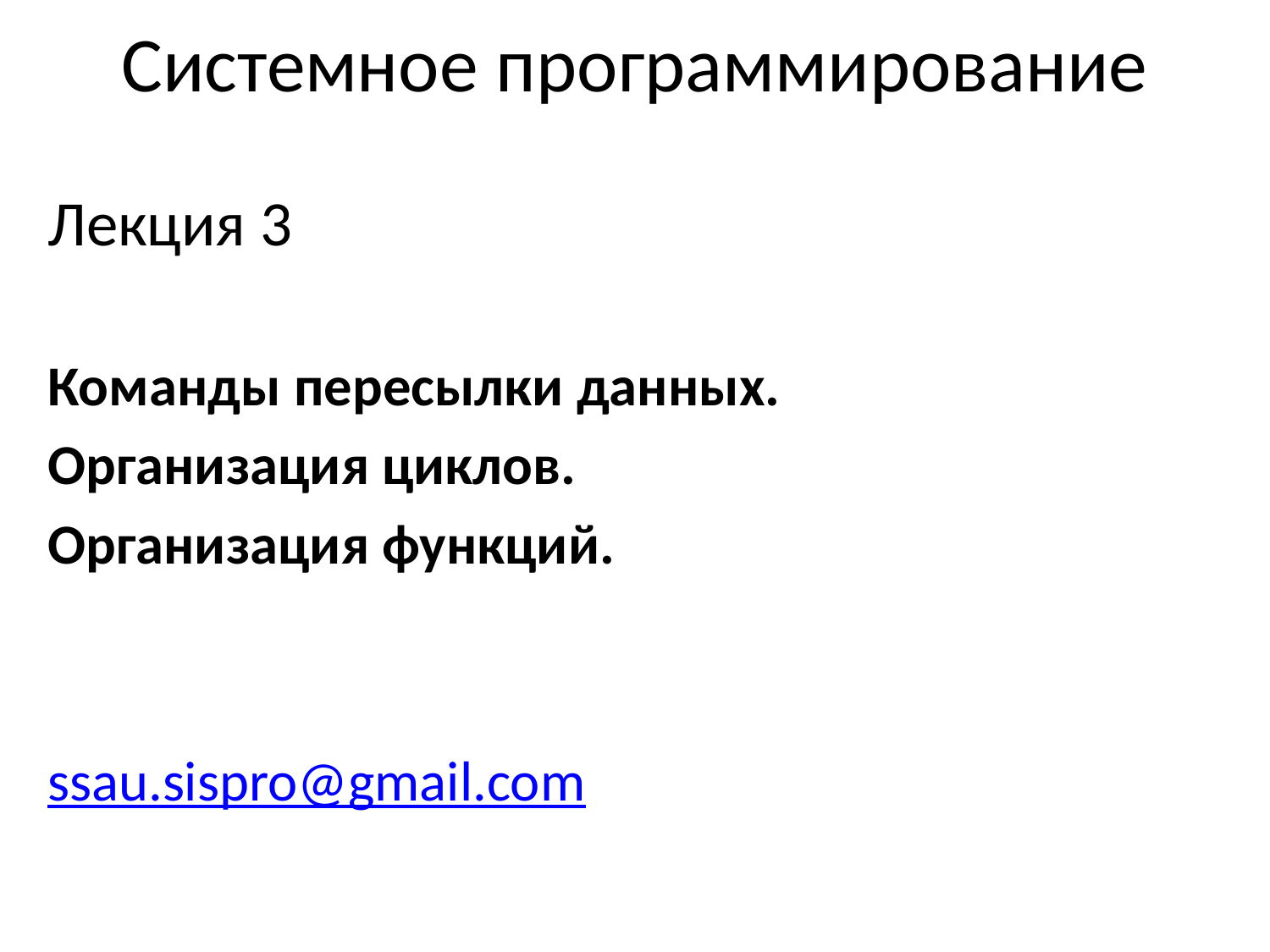

# Системное программирование
Лекция 3

Команды пересылки данных.
Организация циклов.
Организация функций.

ssau.sispro@gmail.com